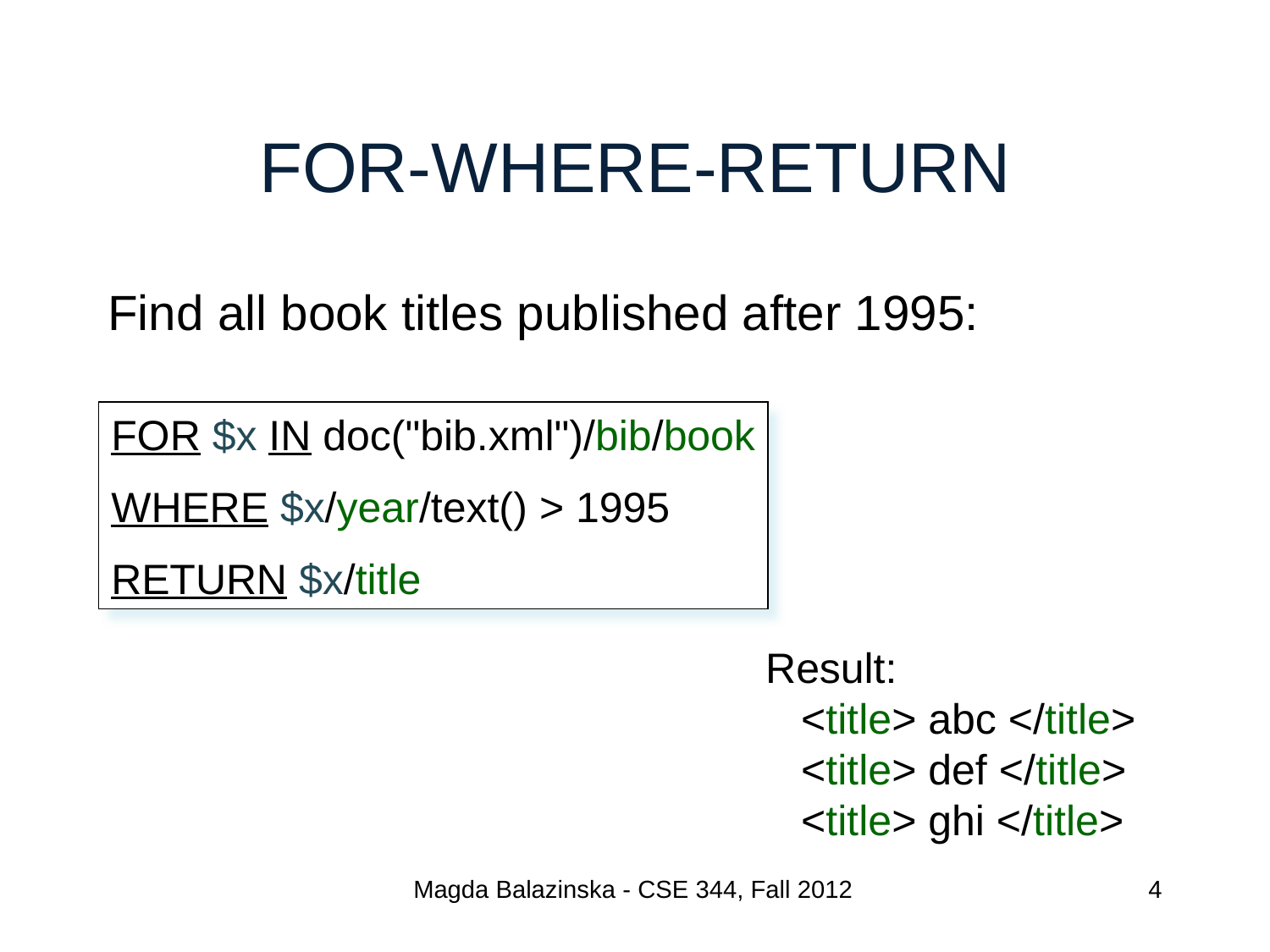

# FOR-WHERE-RETURN
Find all book titles published after 1995:
FOR $x IN doc("bib.xml")/bib/book
WHERE $x/year/text() > 1995
RETURN $x/title
Result:
   <title> abc </title>
   <title> def </title>
   <title> ghi </title>
Magda Balazinska - CSE 344, Fall 2012
4